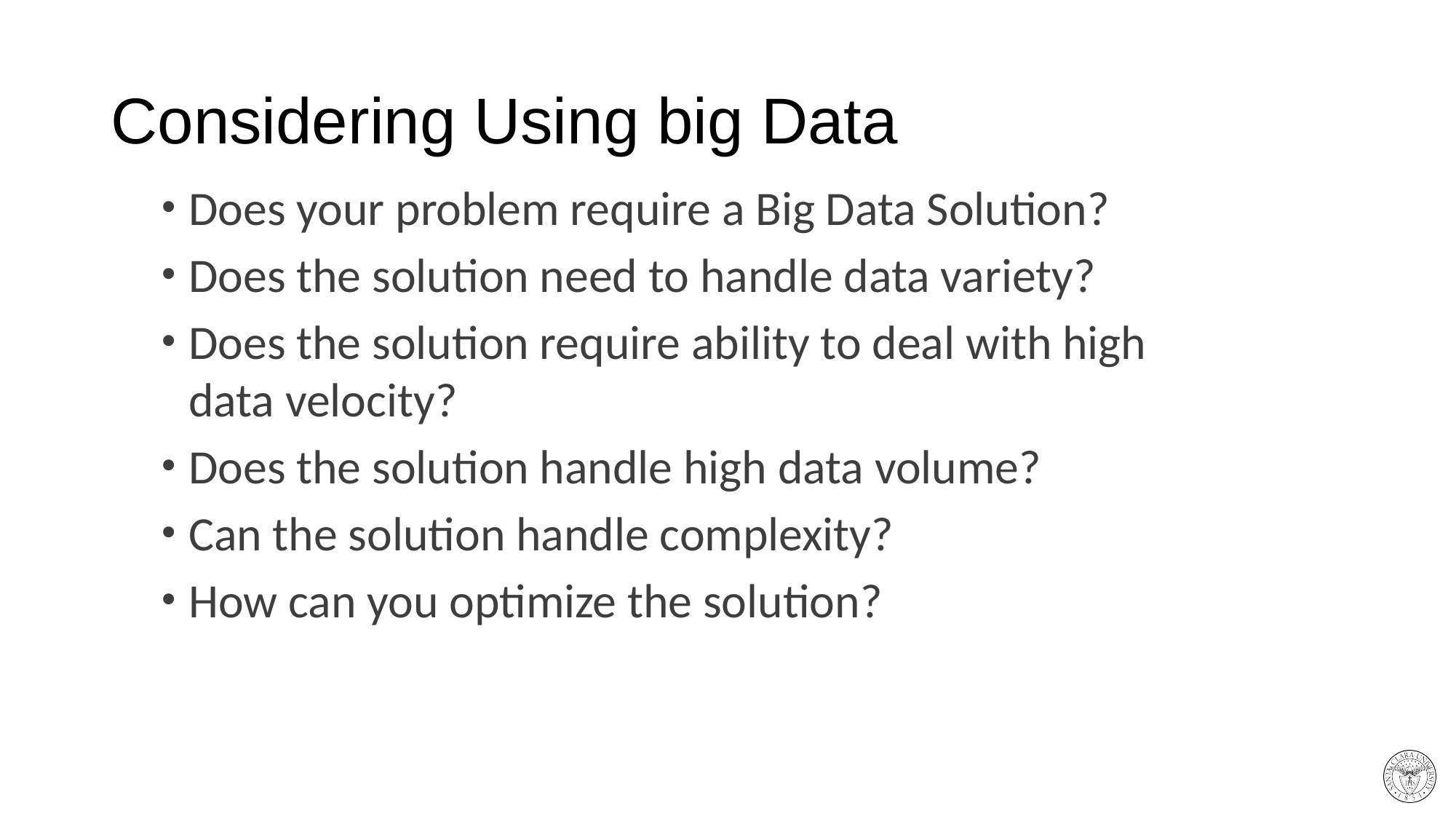

# Considering Using big Data
Does your problem require a Big Data Solution?
Does the solution need to handle data variety?
Does the solution require ability to deal with high data velocity?
Does the solution handle high data volume?
Can the solution handle complexity?
How can you optimize the solution?